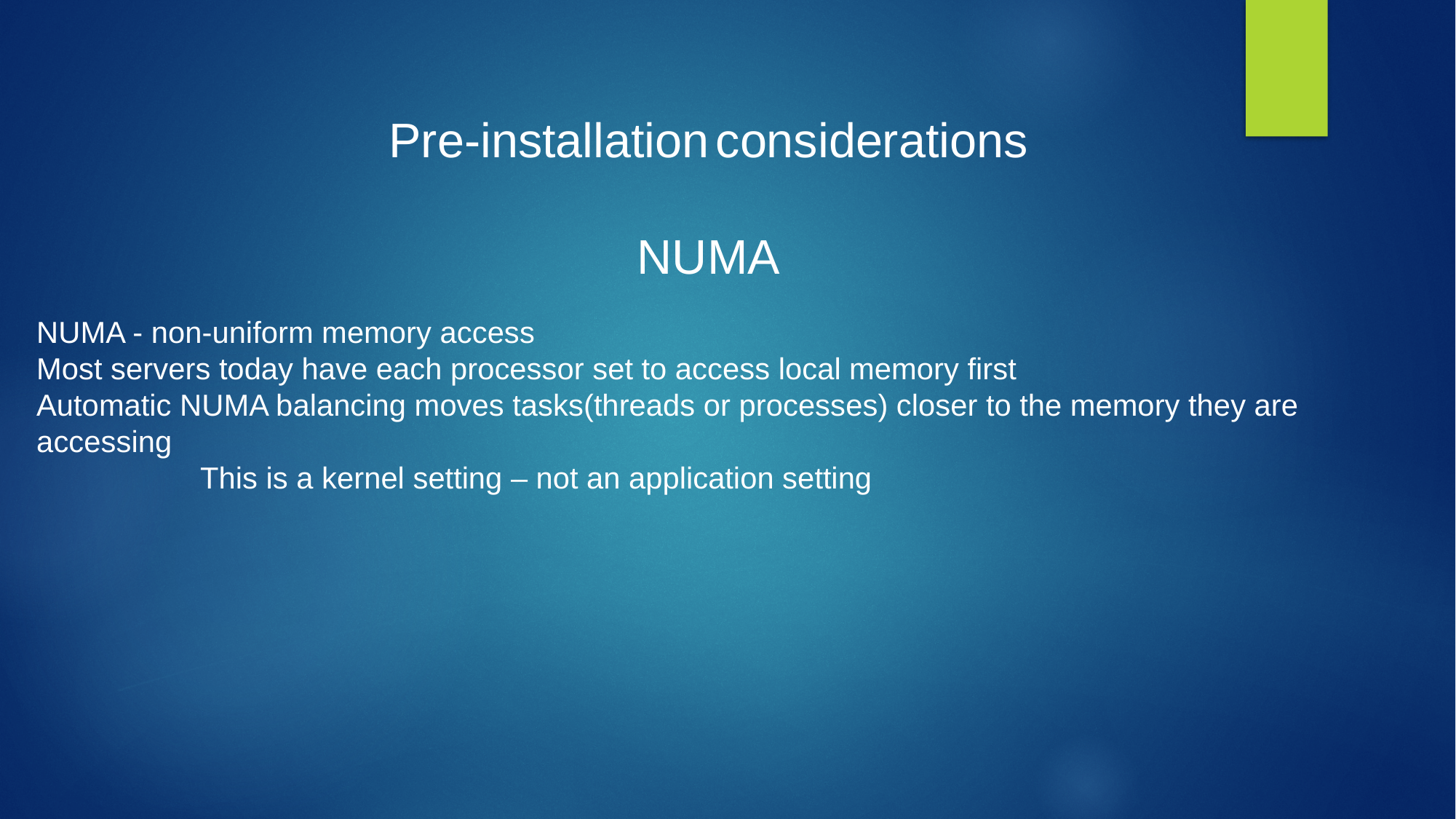

Pre-installation considerations

NUMA
NUMA - non-uniform memory access
Most servers today have each processor set to access local memory first
Automatic NUMA balancing moves tasks(threads or processes) closer to the memory they are accessing
This is a kernel setting – not an application setting